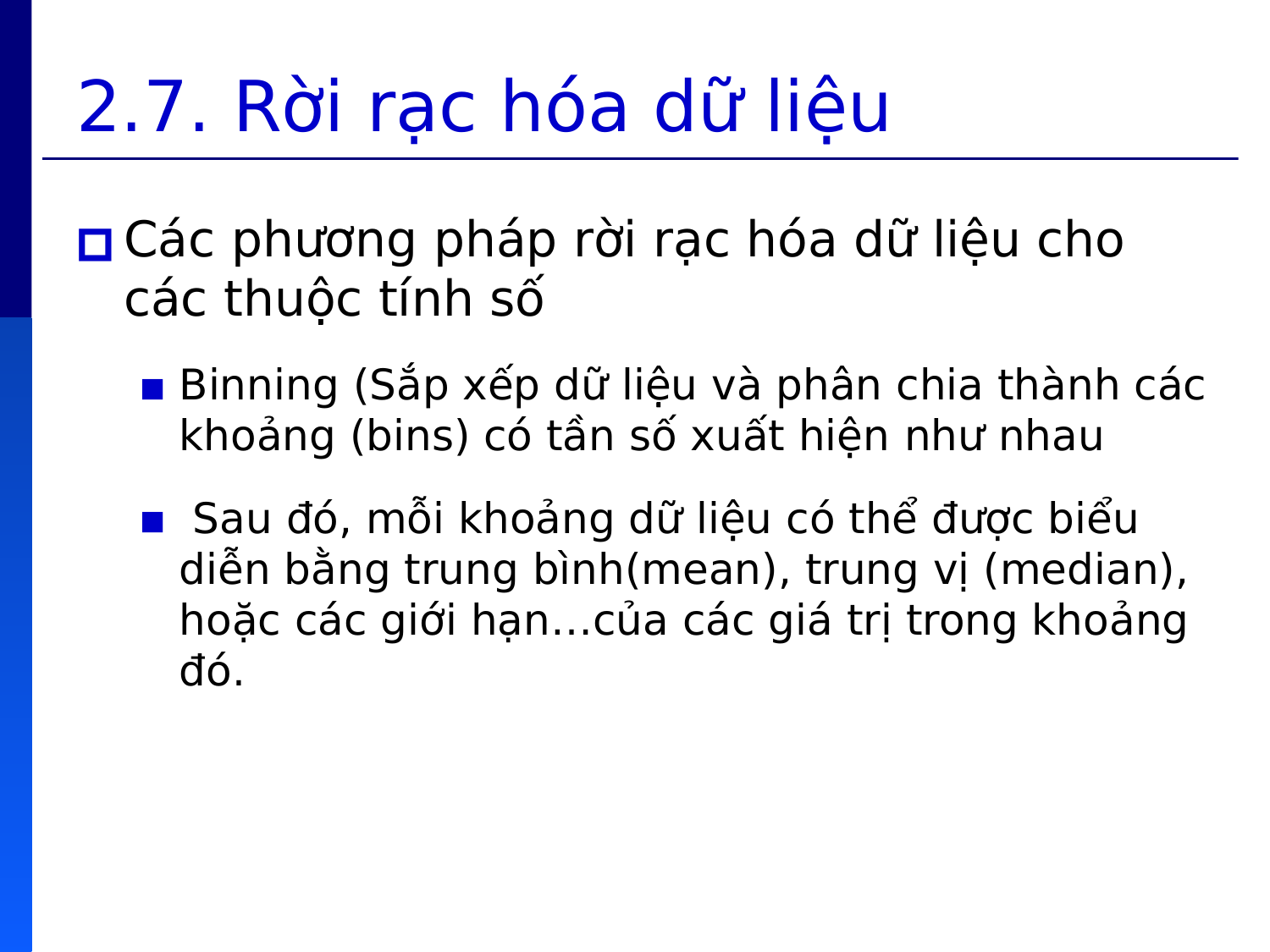

# 2.7. Rời rạc hóa dữ liệu
Các phương pháp rời rạc hóa dữ liệu cho các thuộc tính số
Binning (Sắp xếp dữ liệu và phân chia thành các khoảng (bins) có tần số xuất hiện như nhau
 Sau đó, mỗi khoảng dữ liệu có thể được biểu diễn bằng trung bình(mean), trung vị (median), hoặc các giới hạn…của các giá trị trong khoảng đó.